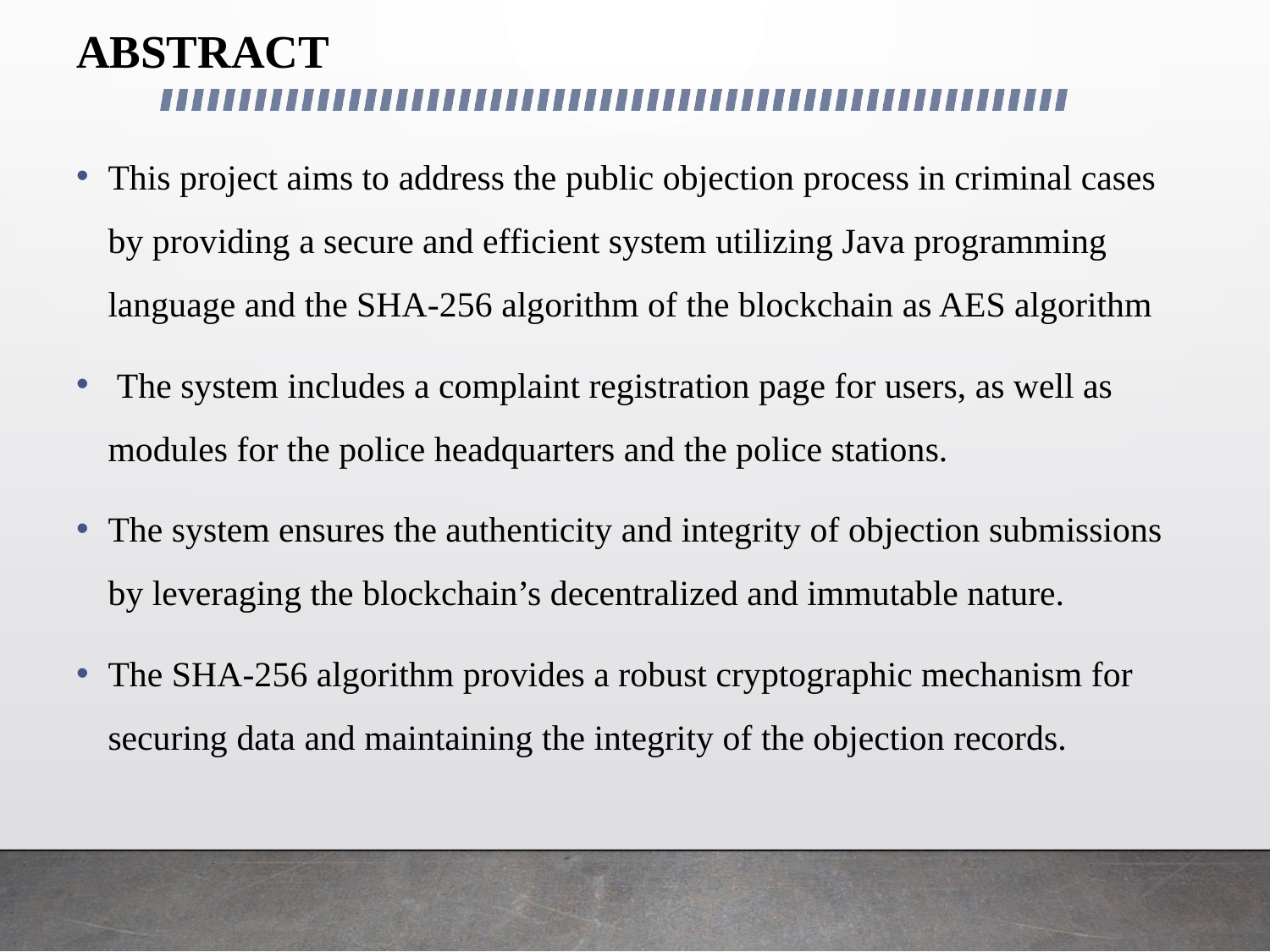

# ABSTRACT
This project aims to address the public objection process in criminal cases by providing a secure and efficient system utilizing Java programming language and the SHA-256 algorithm of the blockchain as AES algorithm
 The system includes a complaint registration page for users, as well as modules for the police headquarters and the police stations.
The system ensures the authenticity and integrity of objection submissions by leveraging the blockchain’s decentralized and immutable nature.
The SHA-256 algorithm provides a robust cryptographic mechanism for securing data and maintaining the integrity of the objection records.